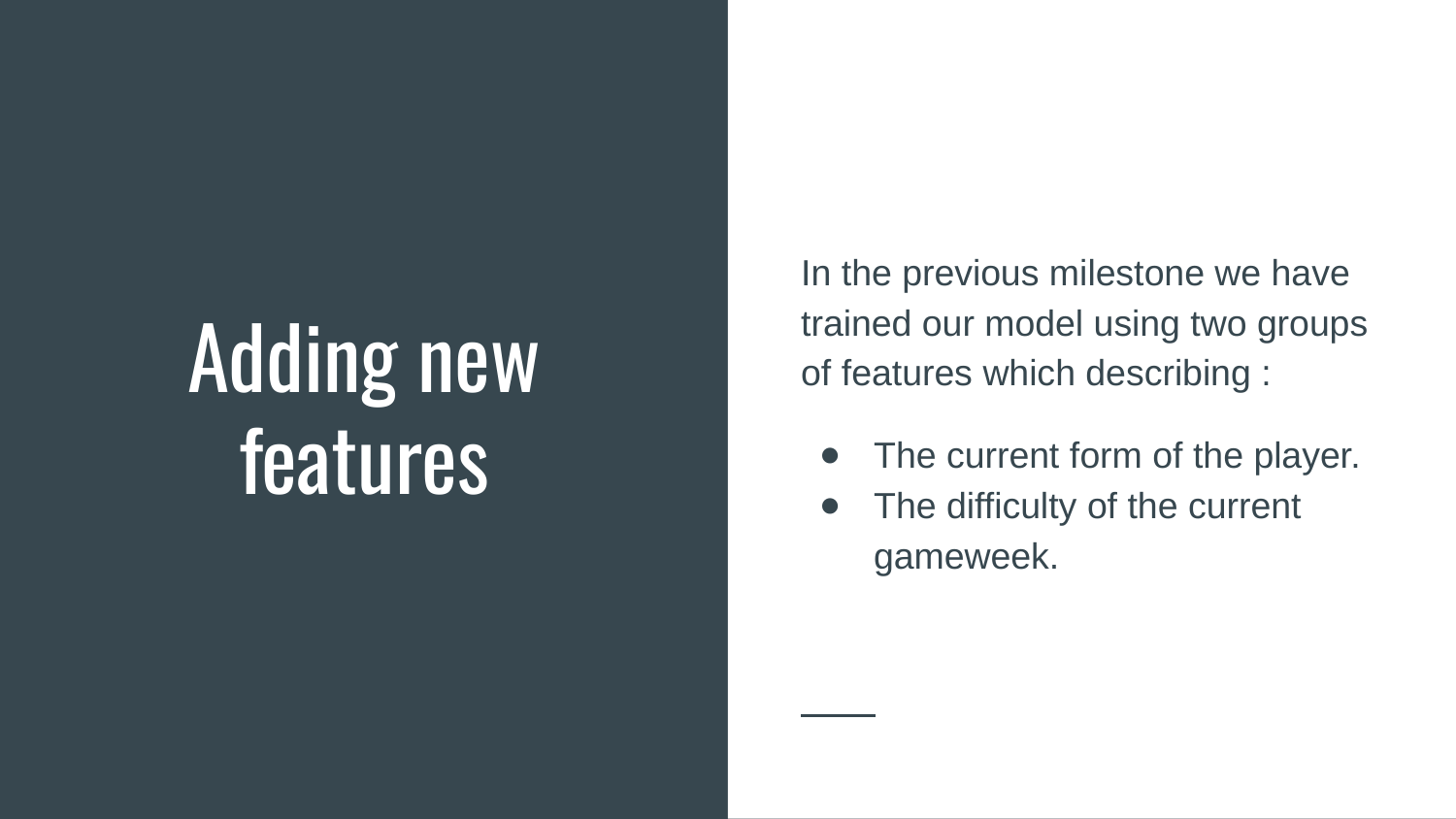

In the previous milestone we have trained our model using two groups of features which describing :
The current form of the player.
The difficulty of the current gameweek.
# Adding new features